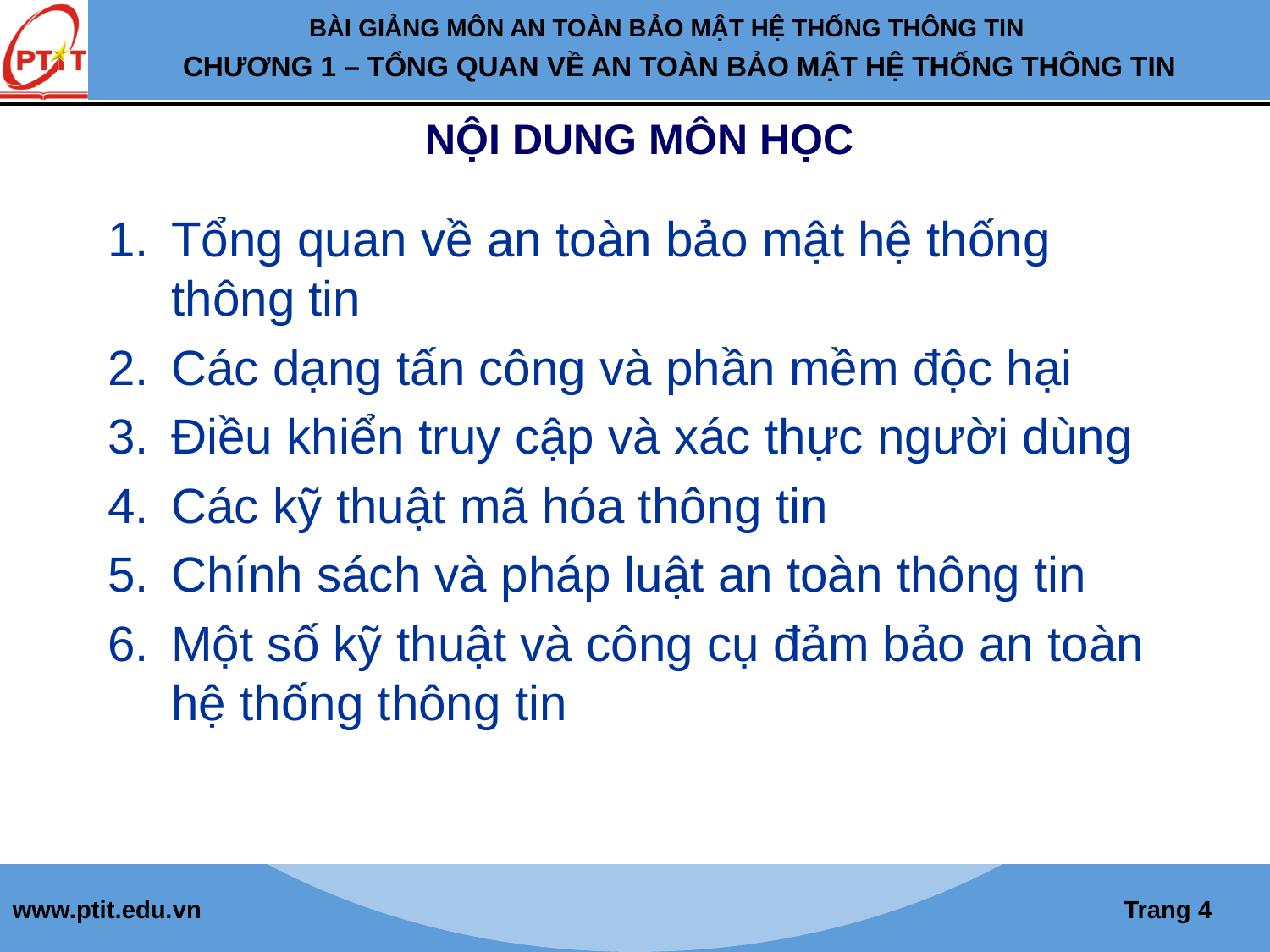

# NỘI DUNG MÔN HỌC
Tổng quan về an toàn bảo mật hệ thống
thông tin
Các dạng tấn công và phần mềm độc hại
Điều khiển truy cập và xác thực người dùng
Các kỹ thuật mã hóa thông tin
Chính sách và pháp luật an toàn thông tin
Một số kỹ thuật và công cụ đảm bảo an toàn
hệ thống thông tin